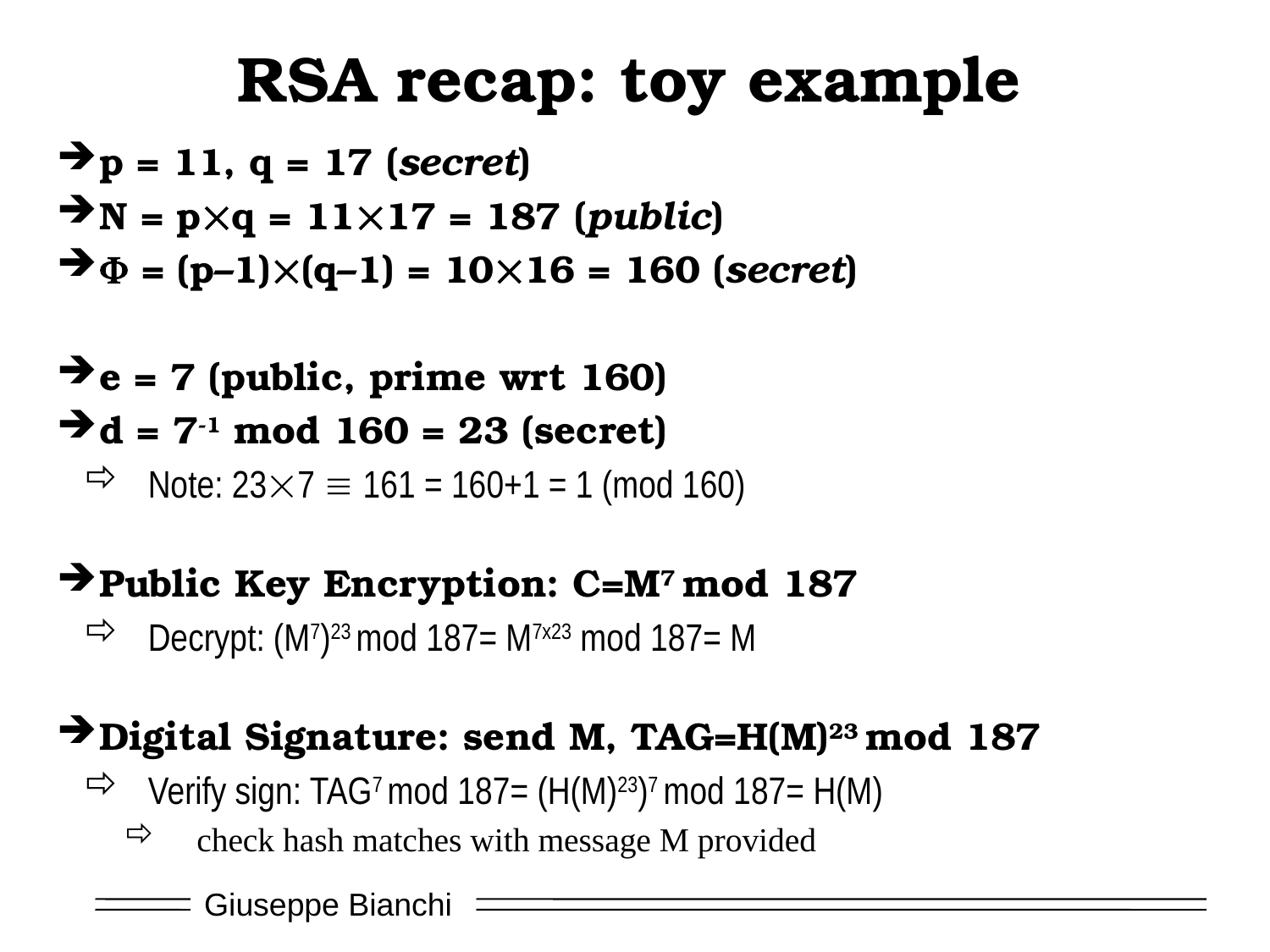

# RSA recap: toy example
p = 11, q = 17 (secret)
N = p×q = 11×17 = 187 (public)
Φ = (p–1)×(q–1) = 10×16 = 160 (secret)

e = 7 (public, prime wrt 160)
d = 7-1 mod 160 = 23 (secret)
Note: 23×7 ≡ 161 = 160+1 = 1 (mod 160)

Public Key Encryption: C=M7 mod 187
Decrypt: (M7)23 mod 187= M7x23 mod 187= M

Digital Signature: send M, TAG=H(M)23 mod 187
Verify sign: TAG7 mod 187= (H(M)23)7 mod 187= H(M)
check hash matches with message M provided